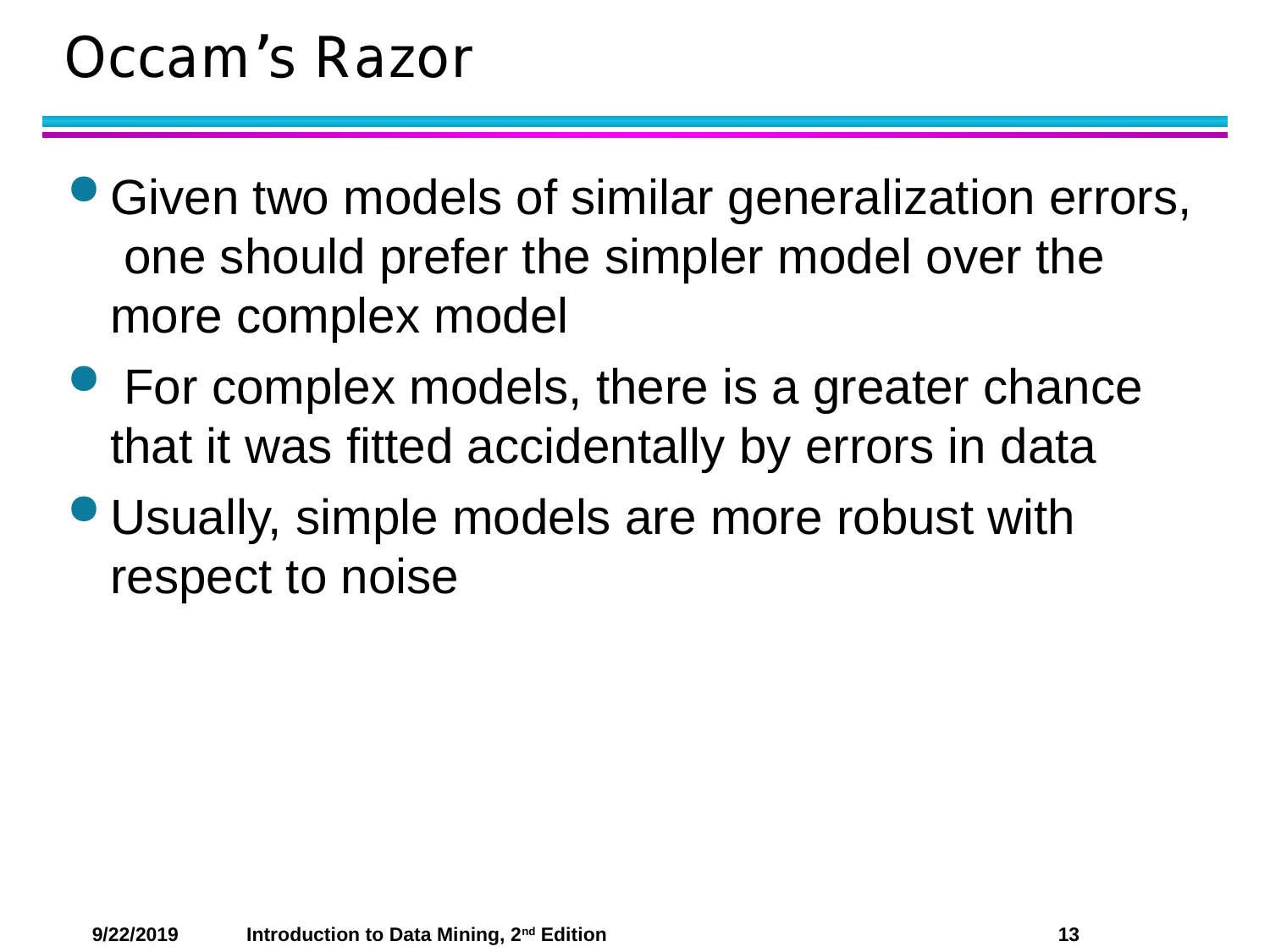

# Occam’s Razor
Given two models of similar generalization errors,  one should prefer the simpler model over the more complex model
 For complex models, there is a greater chance that it was fitted accidentally by errors in data
Usually, simple models are more robust with respect to noise